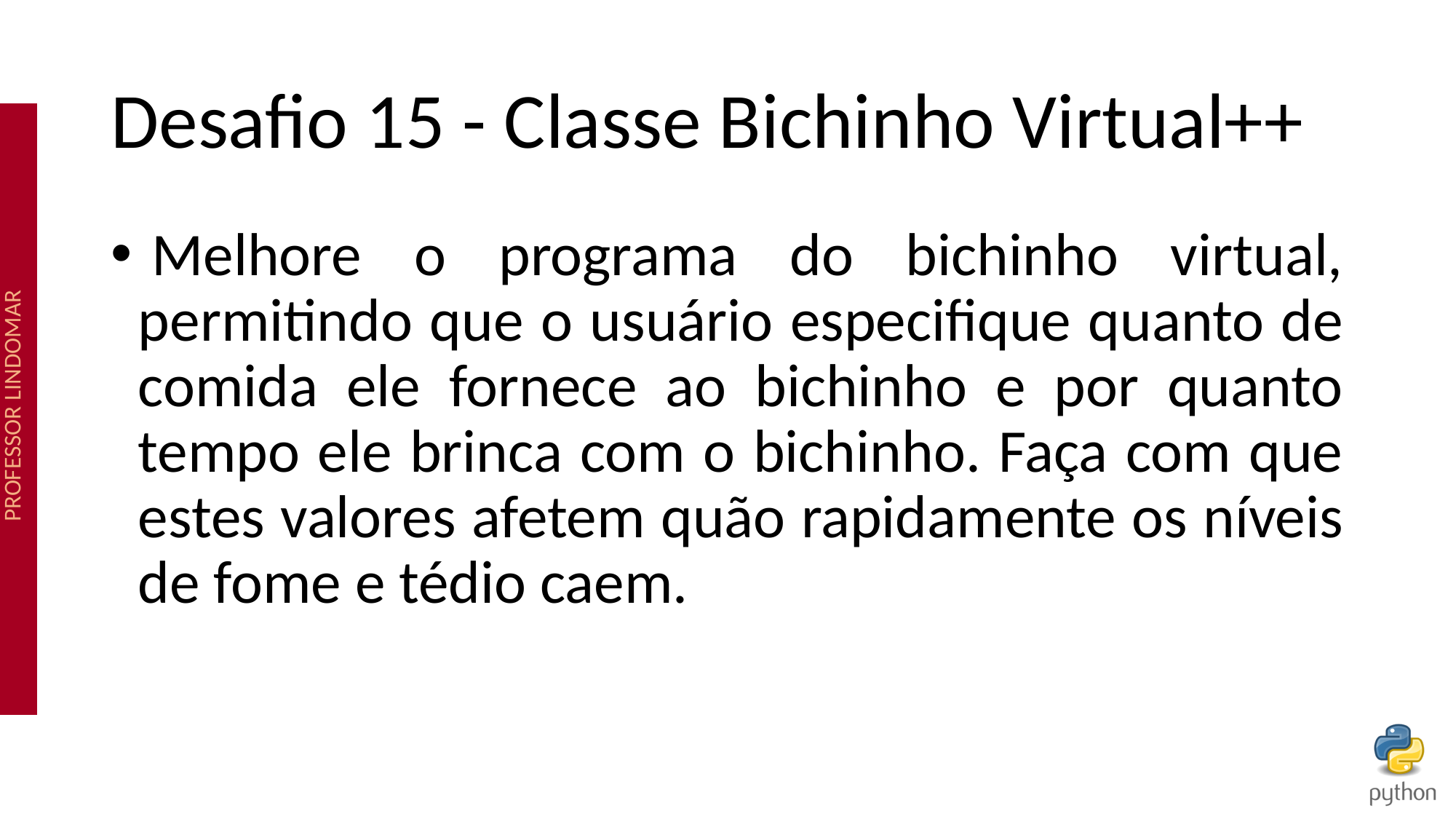

# Desafio 15 - Classe Bichinho Virtual++
 Melhore o programa do bichinho virtual, permitindo que o usuário especifique quanto de comida ele fornece ao bichinho e por quanto tempo ele brinca com o bichinho. Faça com que estes valores afetem quão rapidamente os níveis de fome e tédio caem.

107